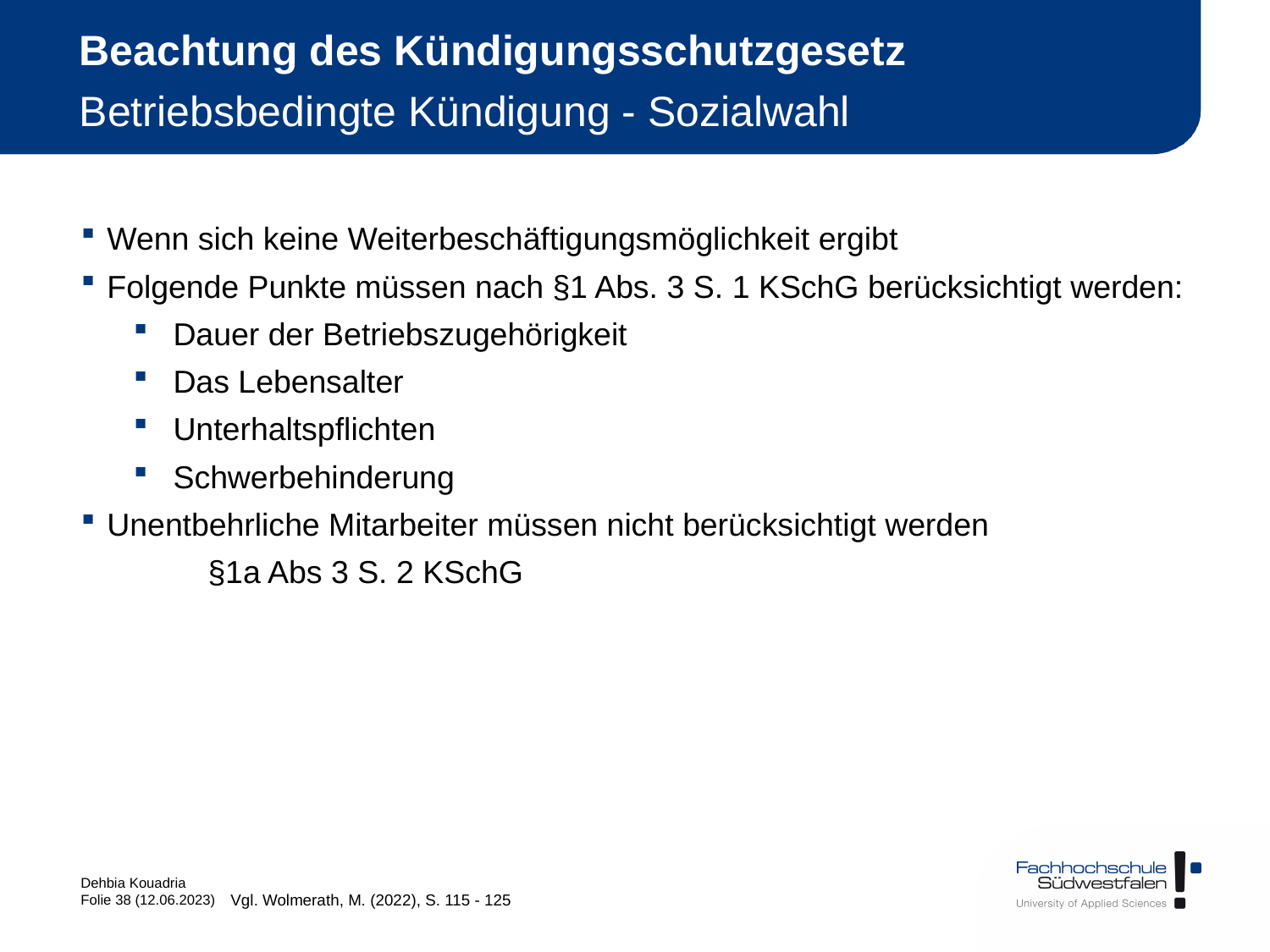

# Beachtung des Kündigungsschutzgesetz Betriebsbedingte Kündigung - Sozialwahl
Wenn sich keine Weiterbeschäftigungsmöglichkeit ergibt
Folgende Punkte müssen nach §1 Abs. 3 S. 1 KSchG berücksichtigt werden:
Dauer der Betriebszugehörigkeit
Das Lebensalter
Unterhaltspflichten
Schwerbehinderung
Unentbehrliche Mitarbeiter müssen nicht berücksichtigt werden
	§1a Abs 3 S. 2 KSchG
Vgl. Wolmerath, M. (2022), S. 115 - 125